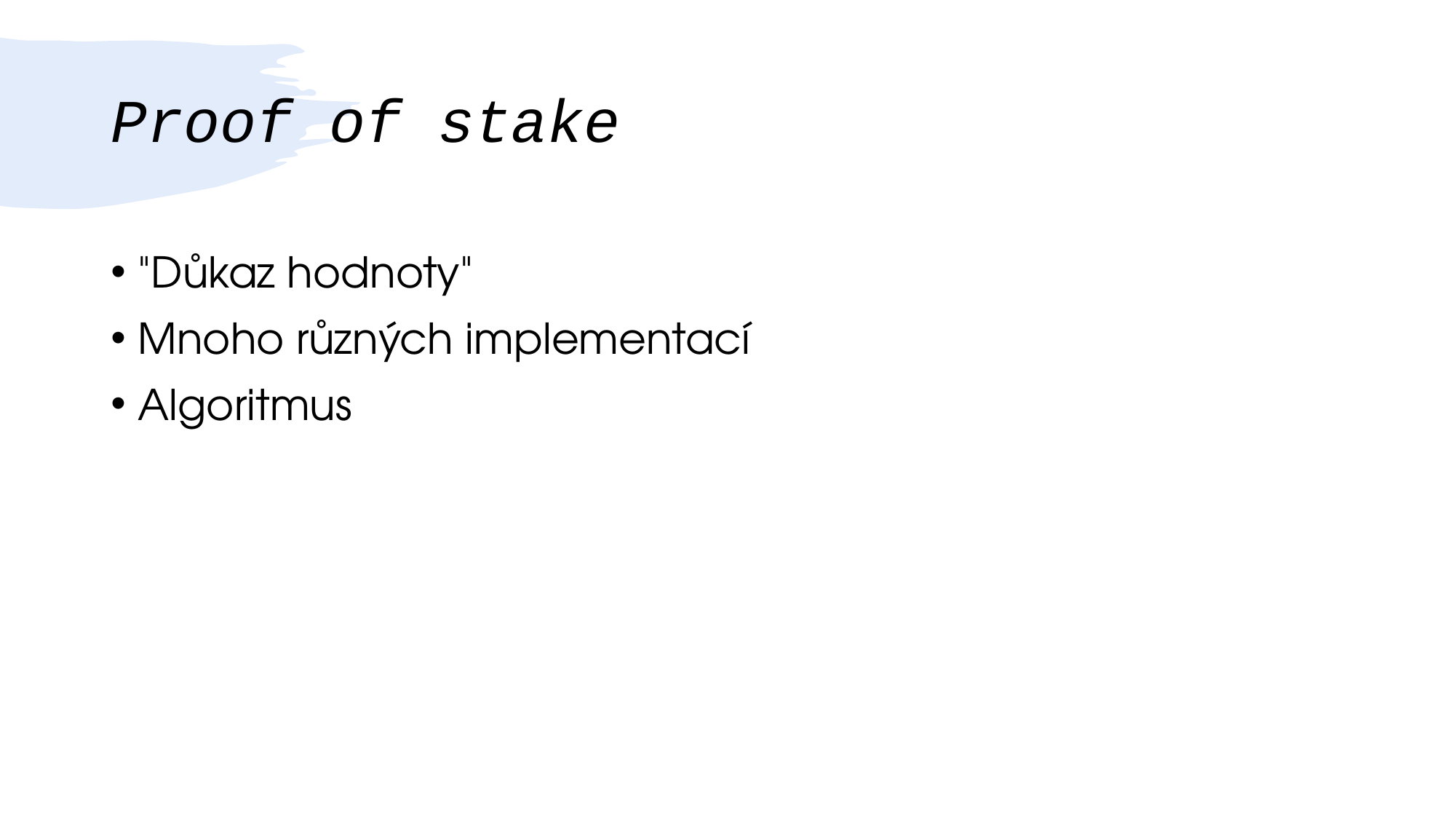

# Proof of stake
"Důkaz hodnoty"
Mnoho různých implementací
Algoritmus